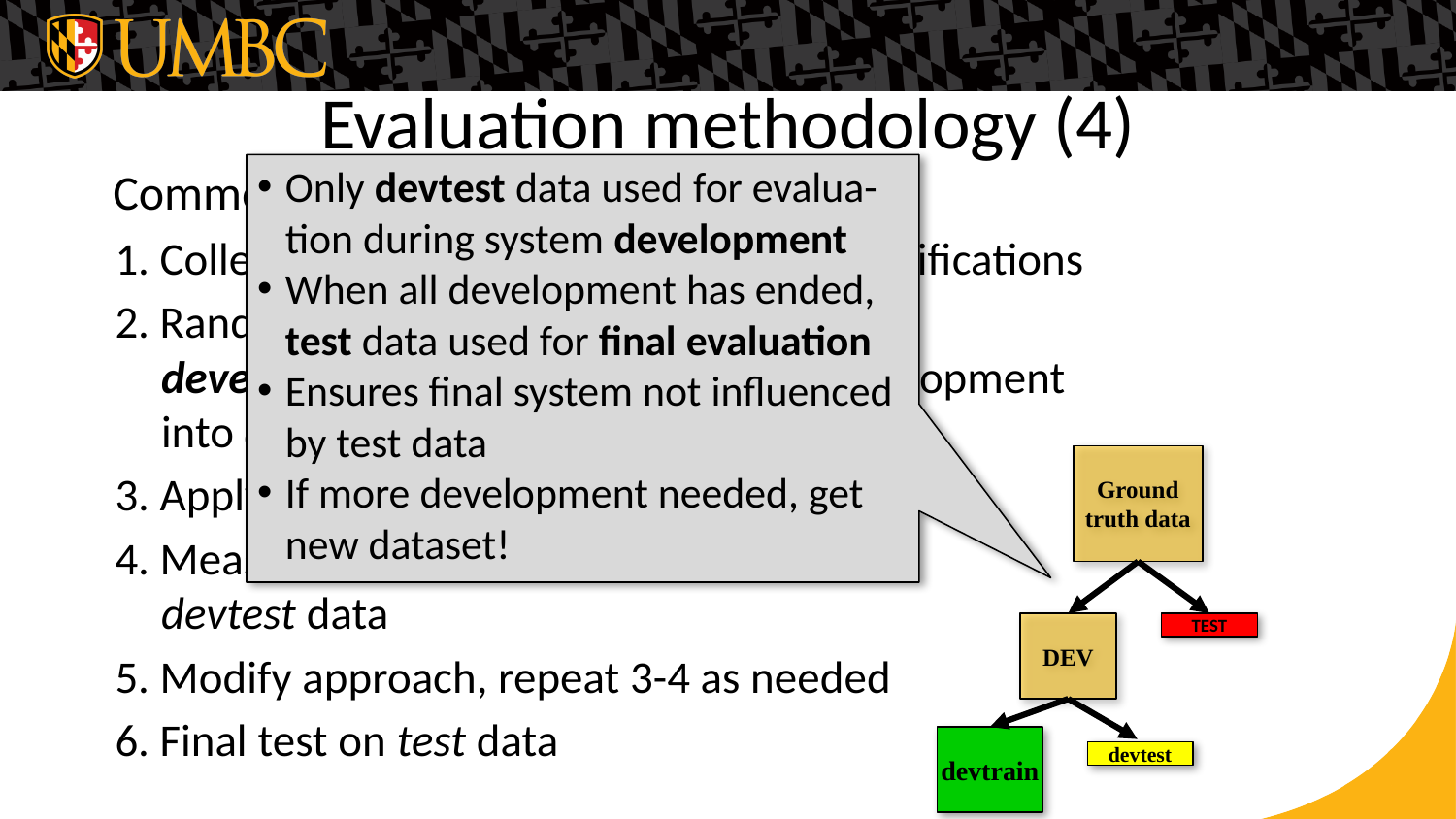

# Evaluation methodology (4)
Common variation on methodology:
1. Collect set of examples with correct classifications
2. Randomly divide it into two disjoint sets: development & test; further divide development into devtrain & devtest
3. Apply ML to devtrain, giving hypothesis H
4. Measure performance of H w.r.t.
devtest data
5. Modify approach, repeat 3-4 as needed
6. Final test on test data

Only devtest data used for evalua-tion during system development
When all development has ended, test data used for final evaluation
Ensures final system not influenced by test data
If more development needed, get new dataset!
Ground truth data
DEV
TEST
devtrain
devtest